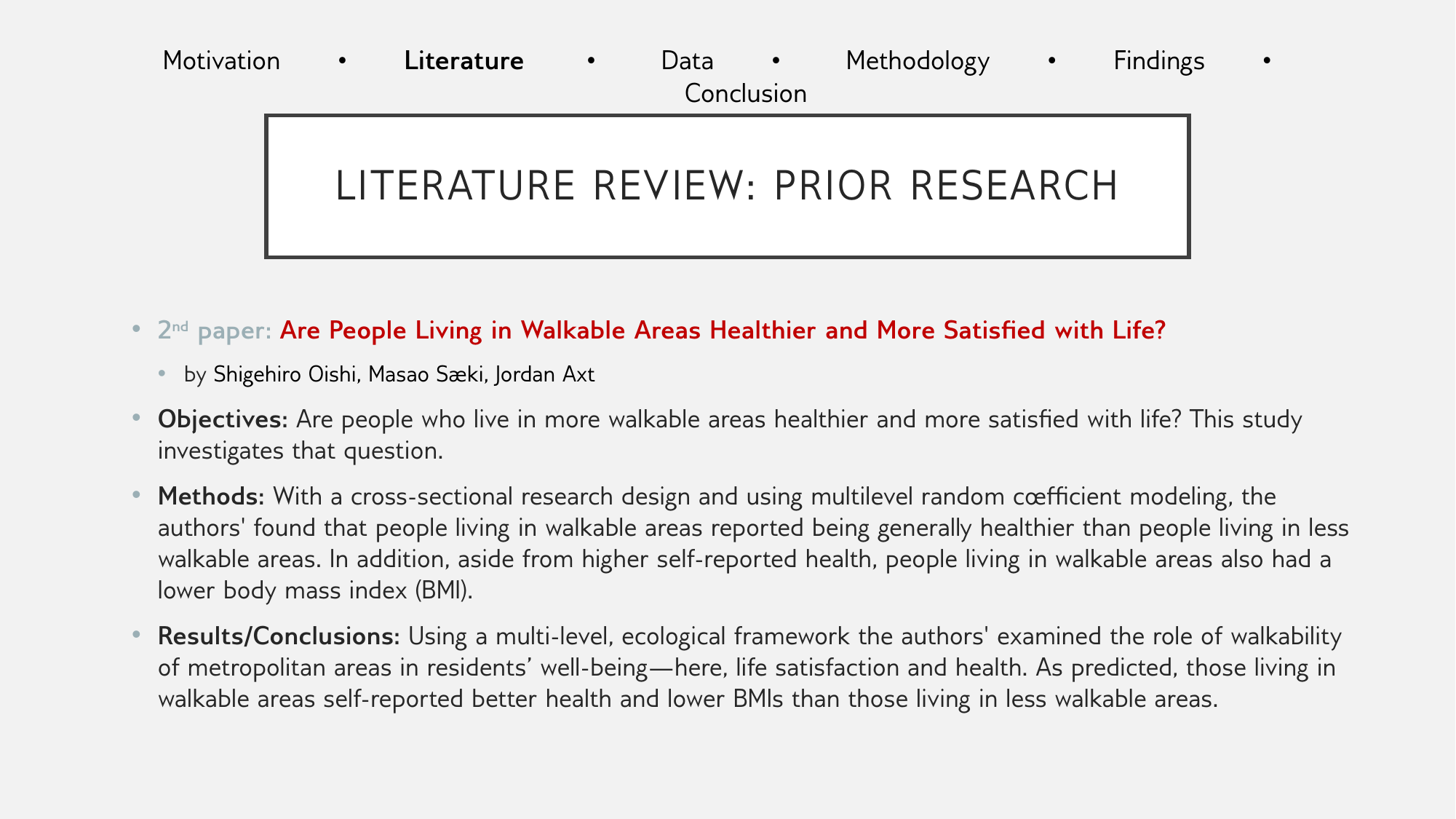

Motivation       •       Literature       •        Data       •        Methodology       •       Findings       •        Conclusion
# Literature review: PRIOR RESEARCH
2nd paper: Are People Living in Walkable Areas Healthier and More Satisfied with Life?
by Shigehiro Oishi, Masao Saeki, Jordan Axt
Objectives: Are people who live in more walkable areas healthier and more satisfied with life? This study investigates that question.
Methods: With a cross-sectional research design and using multilevel random coefficient modeling, the authors' found that people living in walkable areas reported being generally healthier than people living in less walkable areas. In addition, aside from higher self-reported health, people living in walkable areas also had a lower body mass index (BMI).
Results/Conclusions: Using a multi-level, ecological framework the authors' examined the role of walkability of metropolitan areas in residents’ well-being—here, life satisfaction and health. As predicted, those living in walkable areas self-reported better health and lower BMIs than those living in less walkable areas.